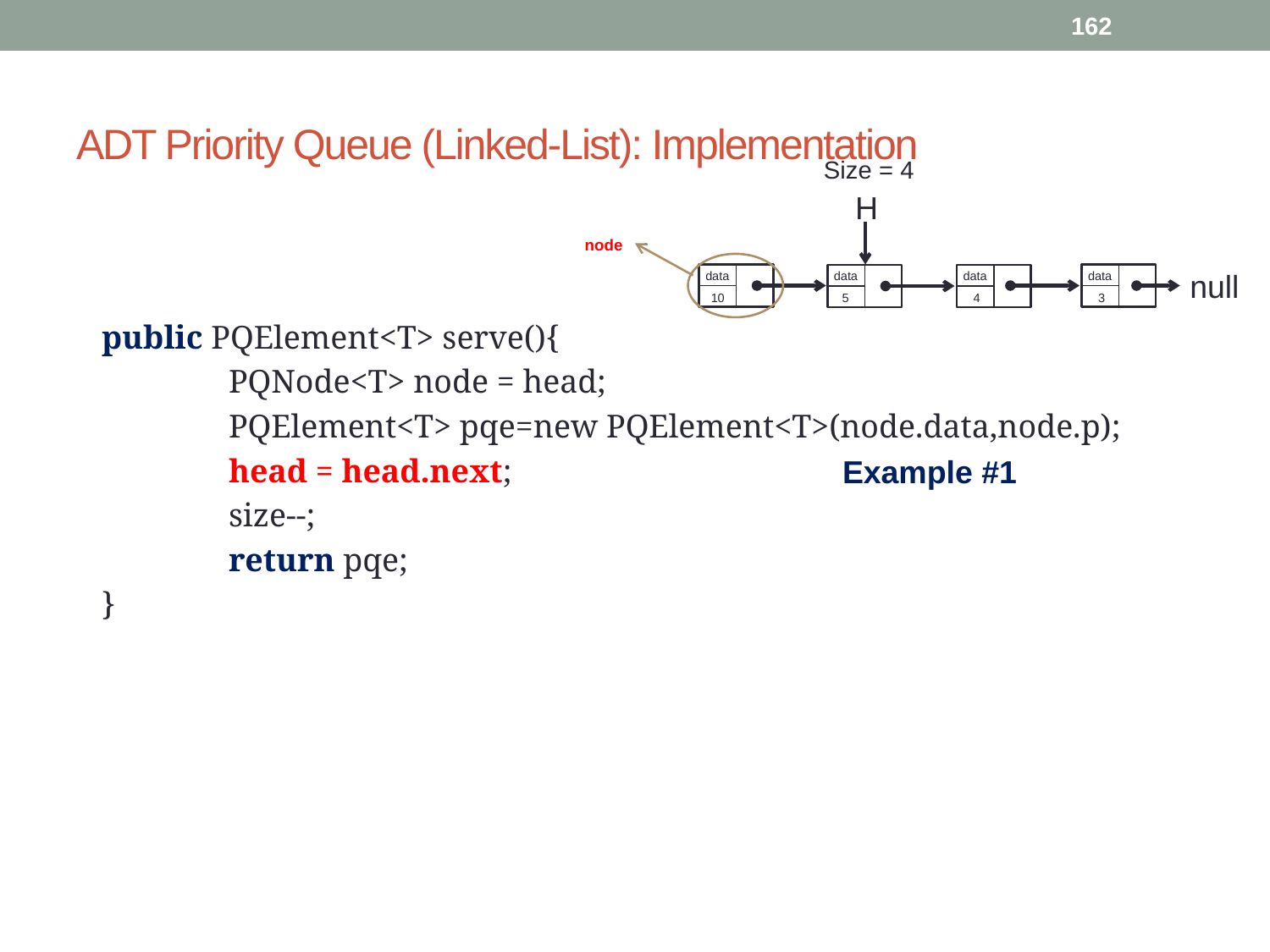

162
# ADT Priority Queue (Linked-List): Implementation
Size = 4
H

	public PQElement<T> serve(){
		PQNode<T> node = head;
		PQElement<T> pqe=new PQElement<T>(node.data,node.p);
		head = head.next;
		size--;
		return pqe;
	}

node

null
data
data
data
data

10
3
5
4
Example #1